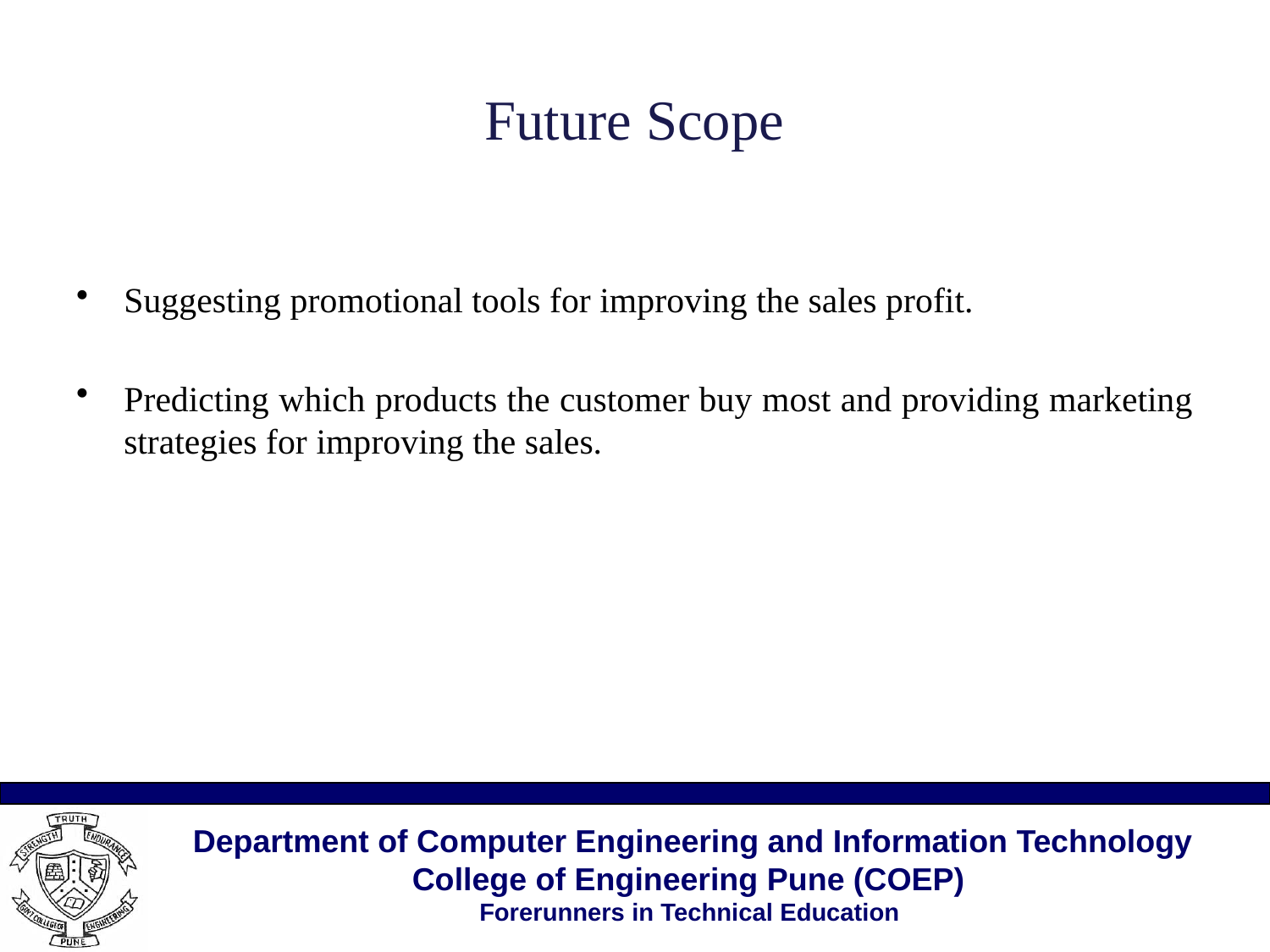

# Future Scope

Suggesting promotional tools for improving the sales profit.

Predicting which products the customer buy most and providing marketing strategies for improving the sales.